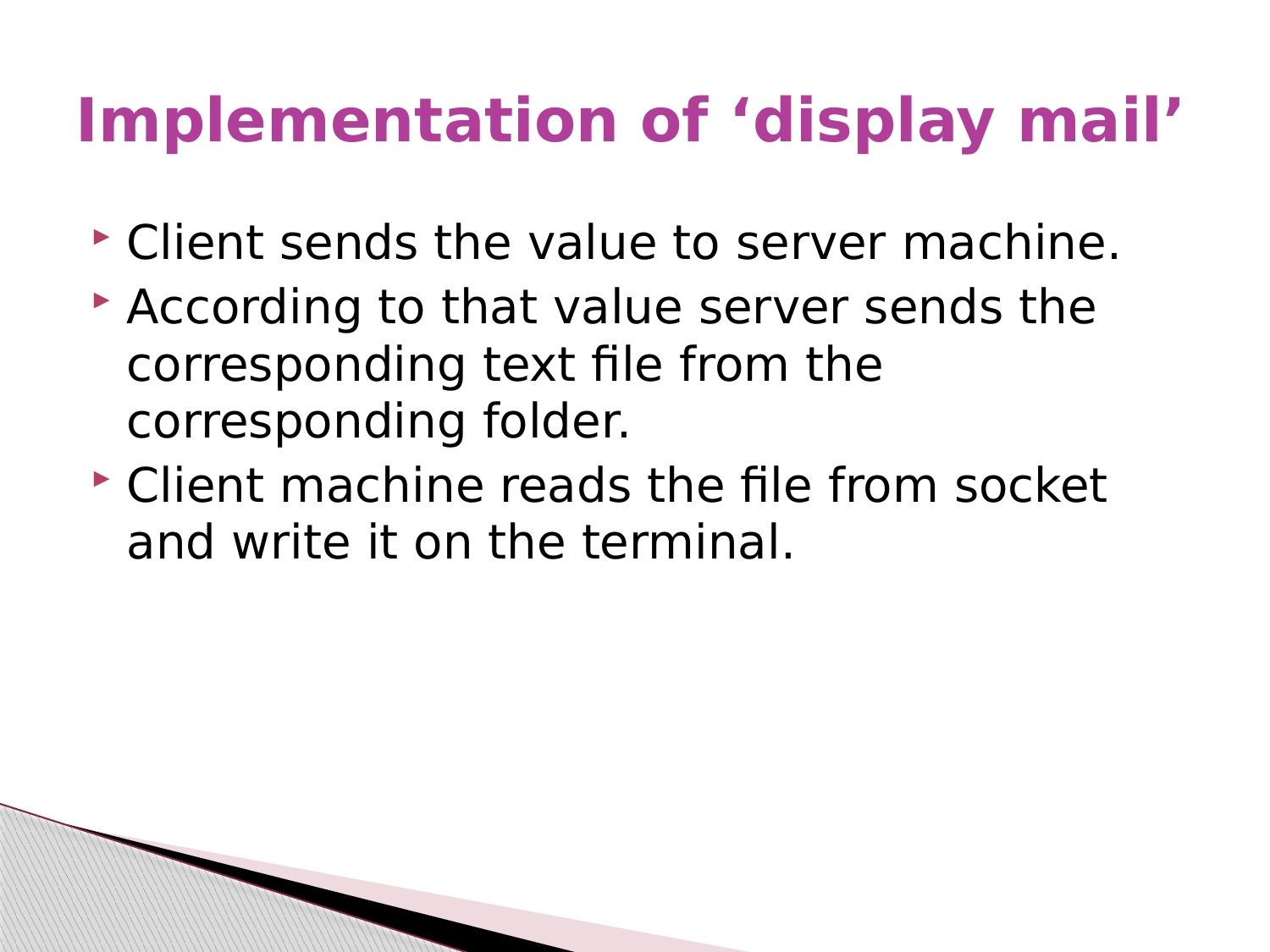

# Implementation of ‘display mail’
Client sends the value to server machine.
According to that value server sends the corresponding text file from the corresponding folder.
Client machine reads the file from socket and write it on the terminal.